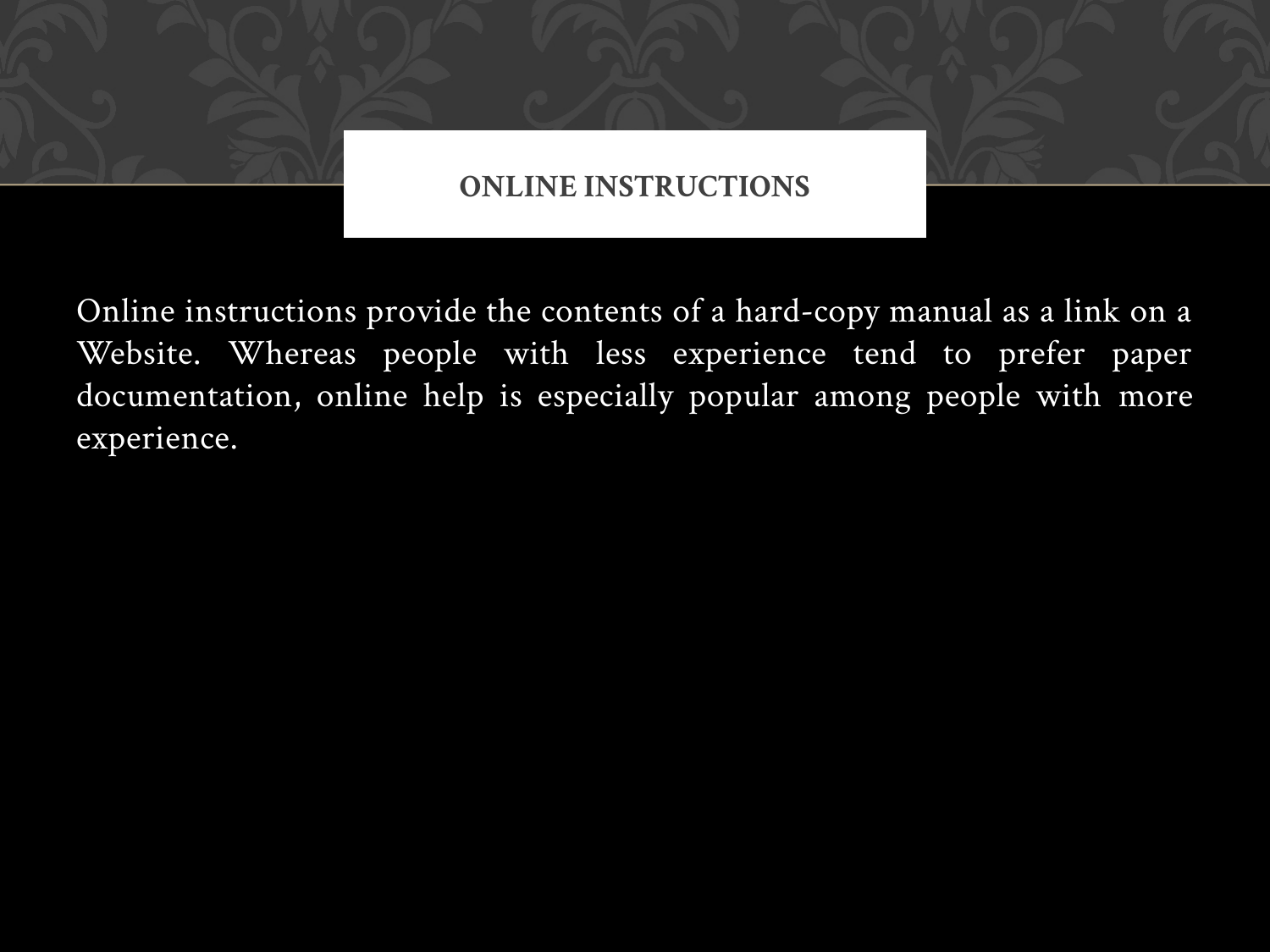

# ONLINE INSTRUCTIONS
Online instructions provide the contents of a hard-copy manual as a link on a Website. Whereas people with less experience tend to prefer paper documentation, online help is especially popular among people with more experience.